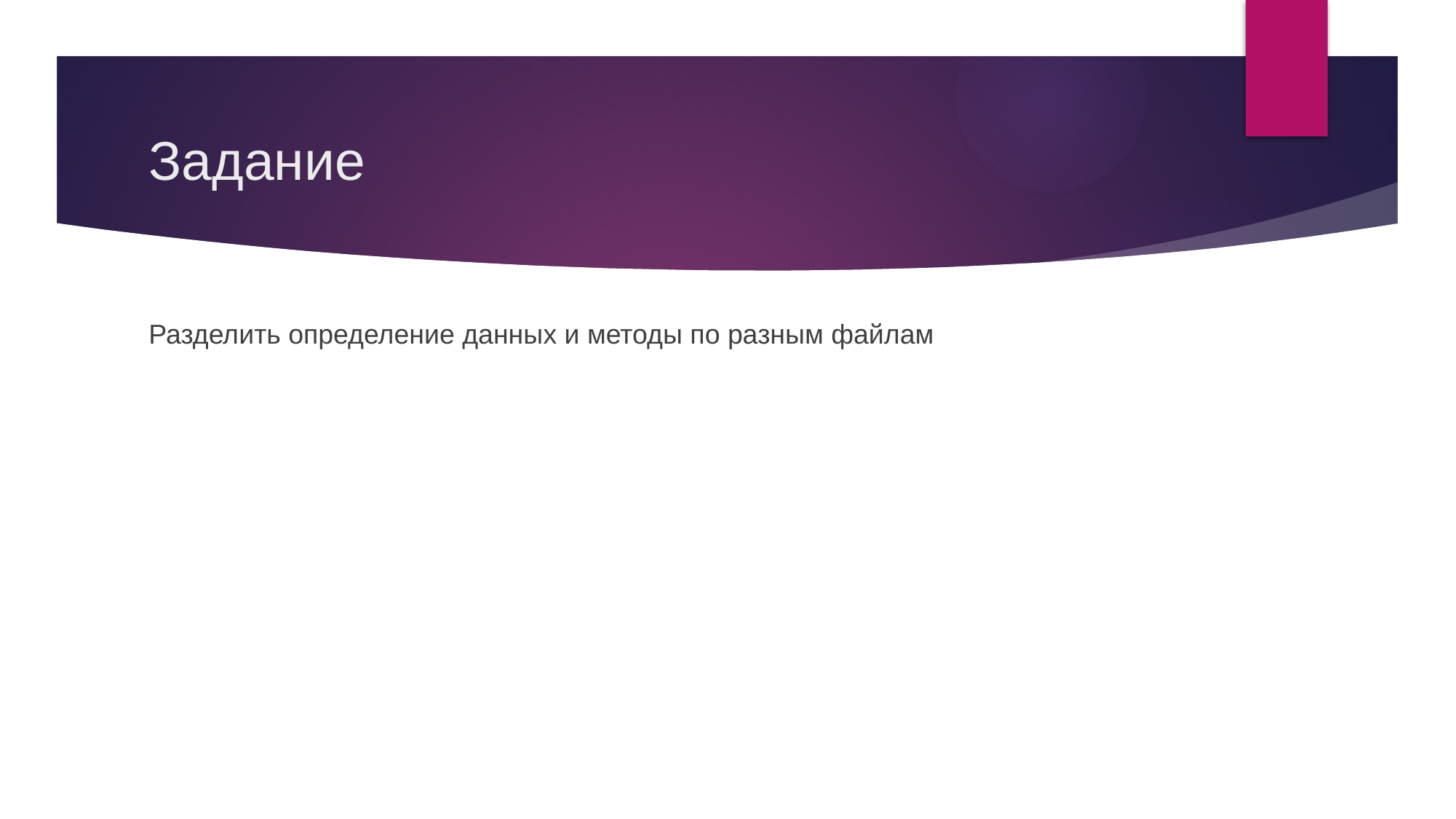

# Задание
Разделить определение данных и методы по разным файлам